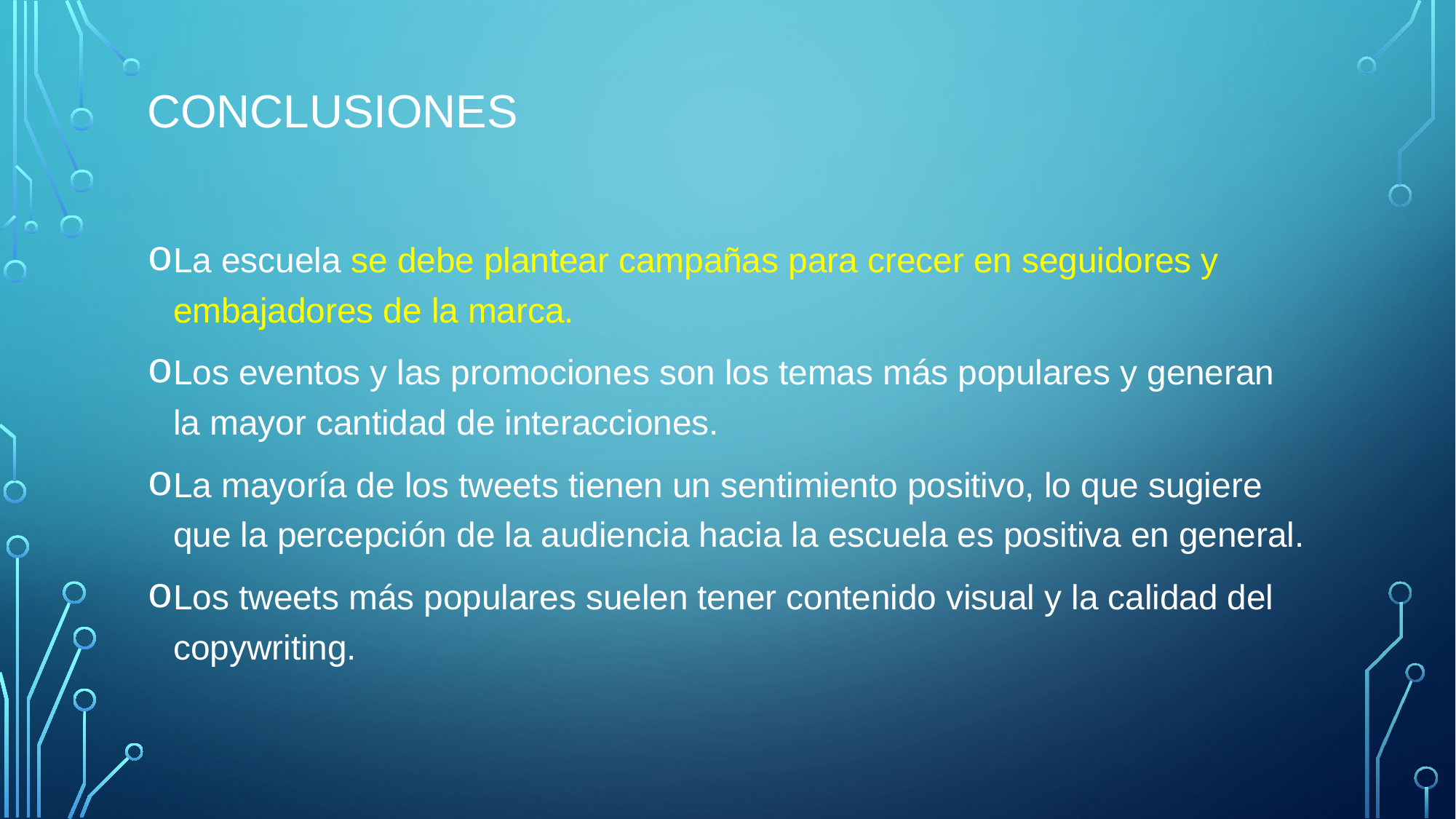

# conclusiones

La escuela se debe plantear campañas para crecer en seguidores y embajadores de la marca.
Los eventos y las promociones son los temas más populares y generan la mayor cantidad de interacciones.
La mayoría de los tweets tienen un sentimiento positivo, lo que sugiere que la percepción de la audiencia hacia la escuela es positiva en general.
Los tweets más populares suelen tener contenido visual y la calidad del copywriting.